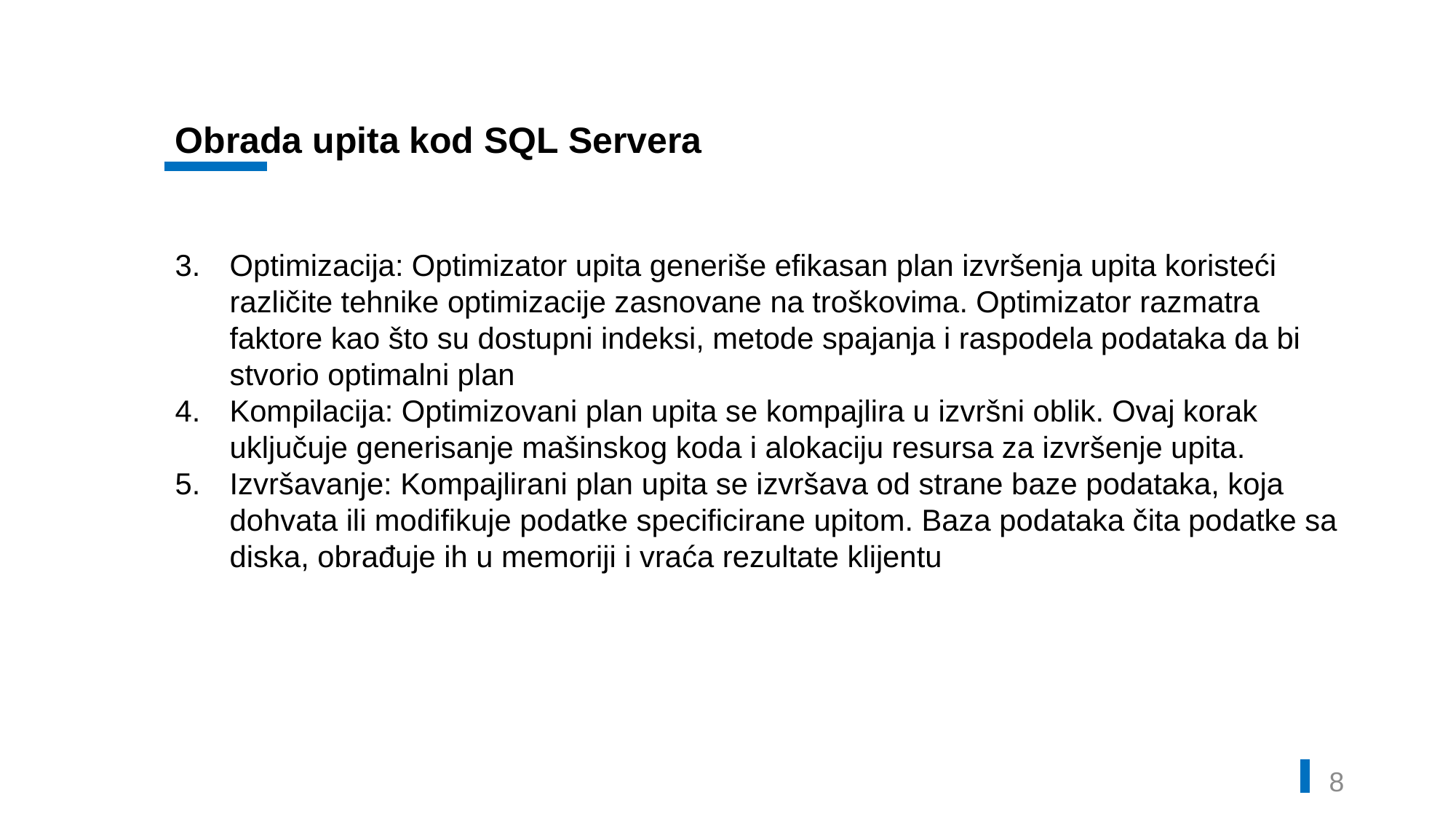

Obrada upita kod SQL Servera
Optimizacija: Optimizator upita generiše efikasan plan izvršenja upita koristeći različite tehnike optimizacije zasnovane na troškovima. Optimizator razmatra faktore kao što su dostupni indeksi, metode spajanja i raspodela podataka da bi stvorio optimalni plan
Kompilacija: Optimizovani plan upita se kompajlira u izvršni oblik. Ovaj korak uključuje generisanje mašinskog koda i alokaciju resursa za izvršenje upita.
Izvršavanje: Kompajlirani plan upita se izvršava od strane baze podataka, koja dohvata ili modifikuje podatke specificirane upitom. Baza podataka čita podatke sa diska, obrađuje ih u memoriji i vraća rezultate klijentu
8